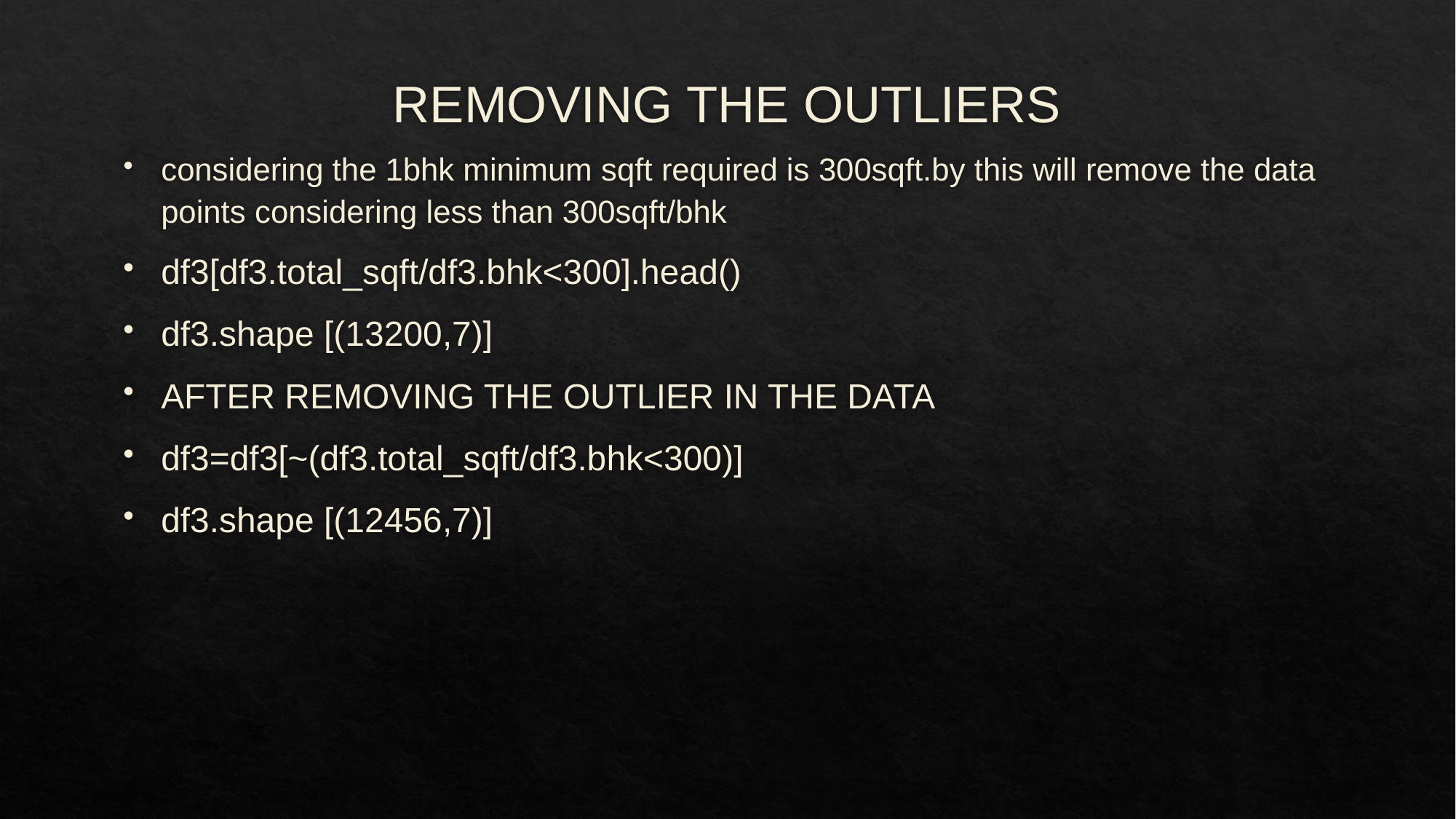

# REMOVING THE OUTLIERS
considering the 1bhk minimum sqft required is 300sqft.by this will remove the data points considering less than 300sqft/bhk
df3[df3.total_sqft/df3.bhk<300].head()
df3.shape [(13200,7)]
AFTER REMOVING THE OUTLIER IN THE DATA
df3=df3[~(df3.total_sqft/df3.bhk<300)]
df3.shape [(12456,7)]